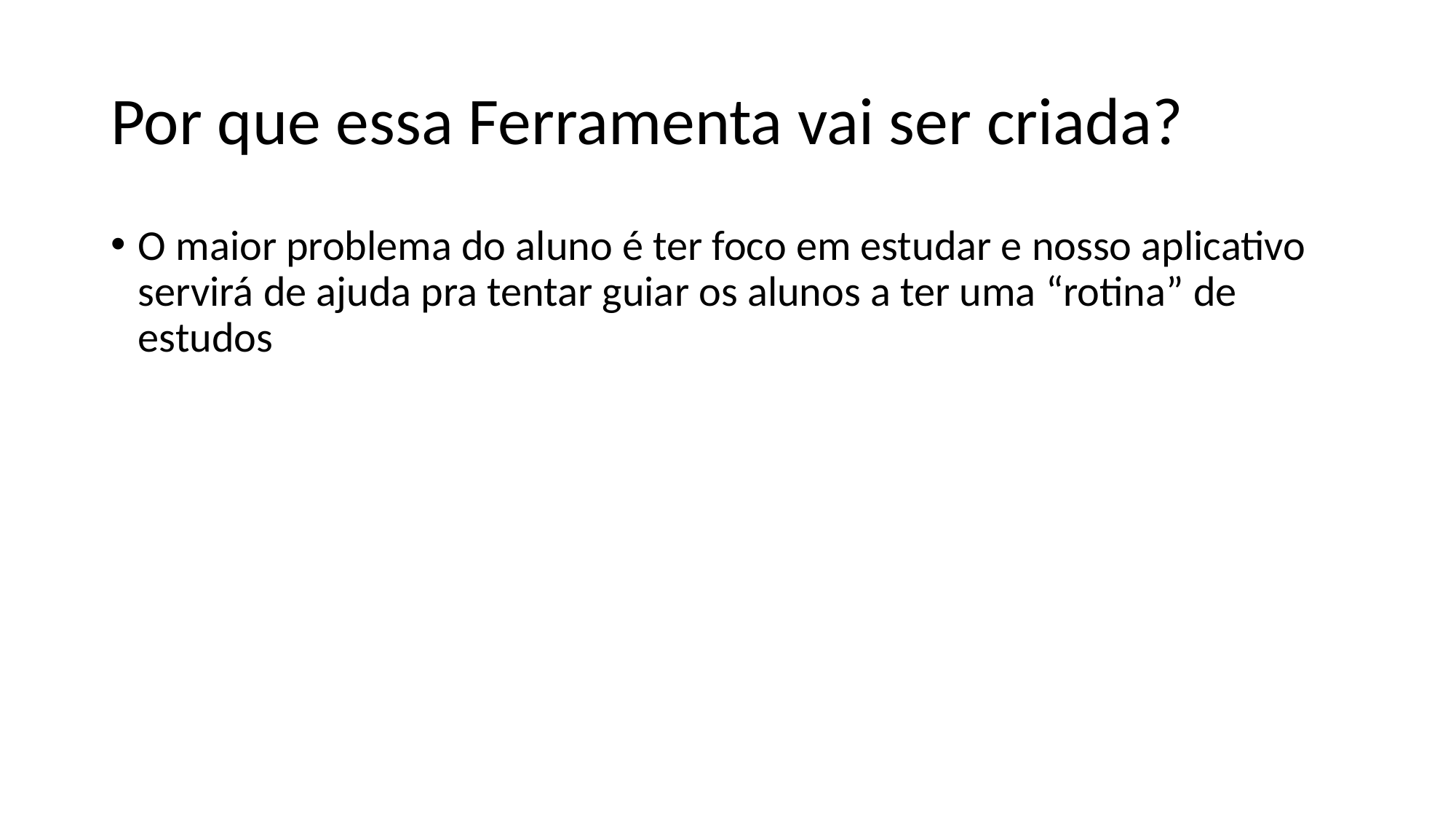

# Por que essa Ferramenta vai ser criada?
O maior problema do aluno é ter foco em estudar e nosso aplicativo servirá de ajuda pra tentar guiar os alunos a ter uma “rotina” de estudos